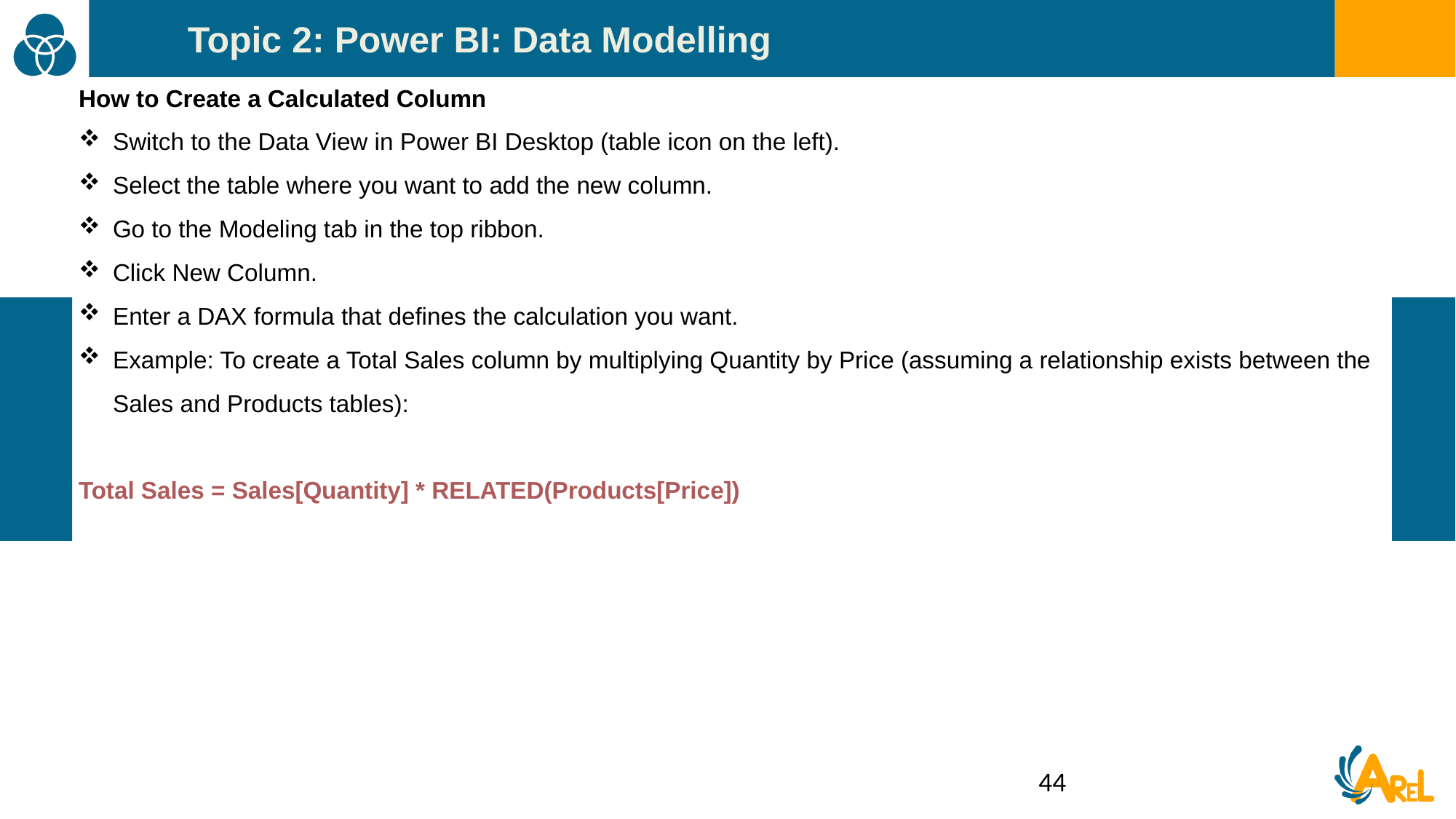

Topic 2: Power BI: Data Modelling
How to Create a Calculated Column
Switch to the Data View in Power BI Desktop (table icon on the left).
Select the table where you want to add the new column.
Go to the Modeling tab in the top ribbon.
Click New Column.
Enter a DAX formula that defines the calculation you want.
Example: To create a Total Sales column by multiplying Quantity by Price (assuming a relationship exists between the Sales and Products tables):

Total Sales = Sales[Quantity] * RELATED(Products[Price])

44